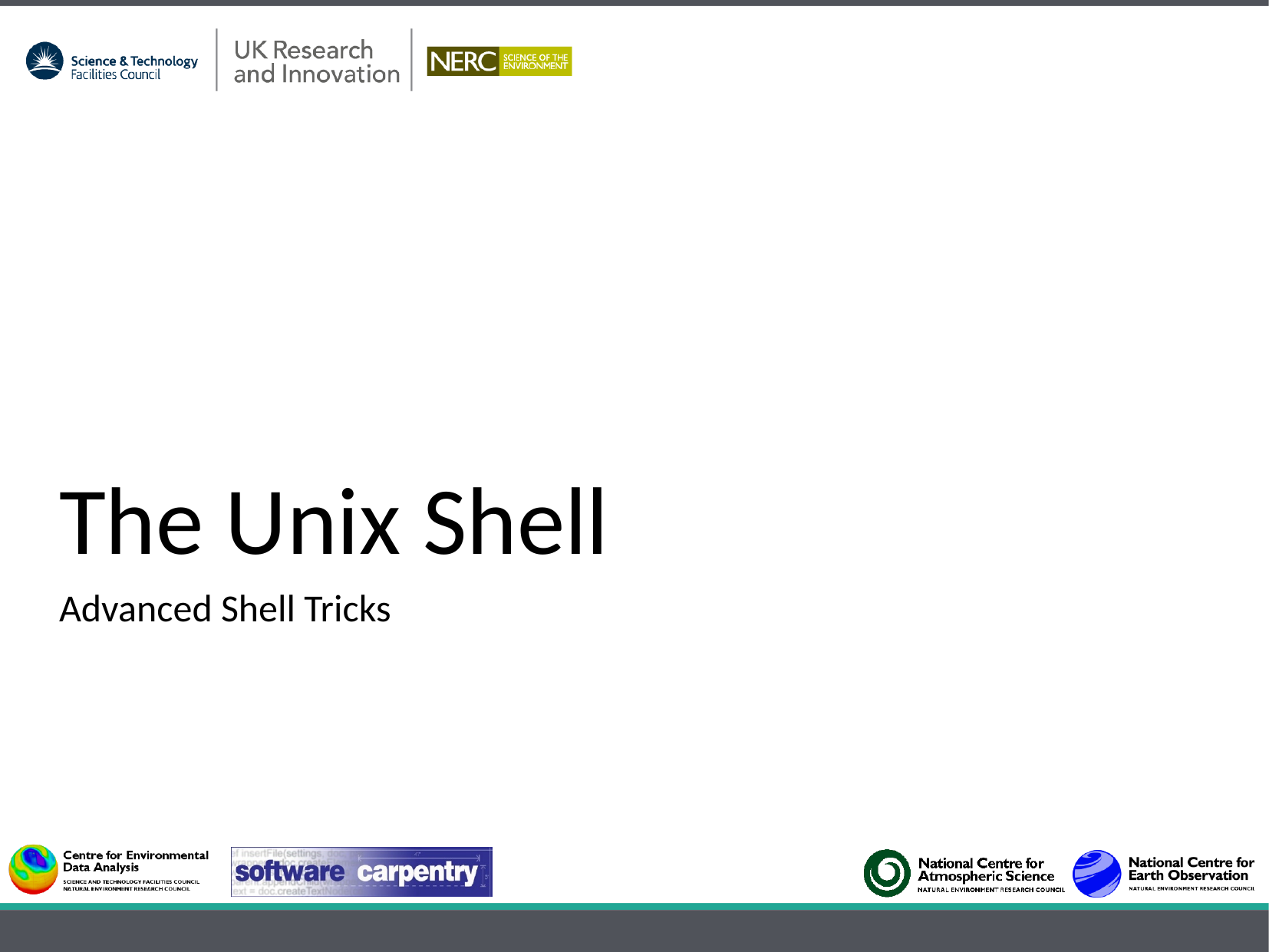

# The Unix Shell
Advanced Shell Tricks